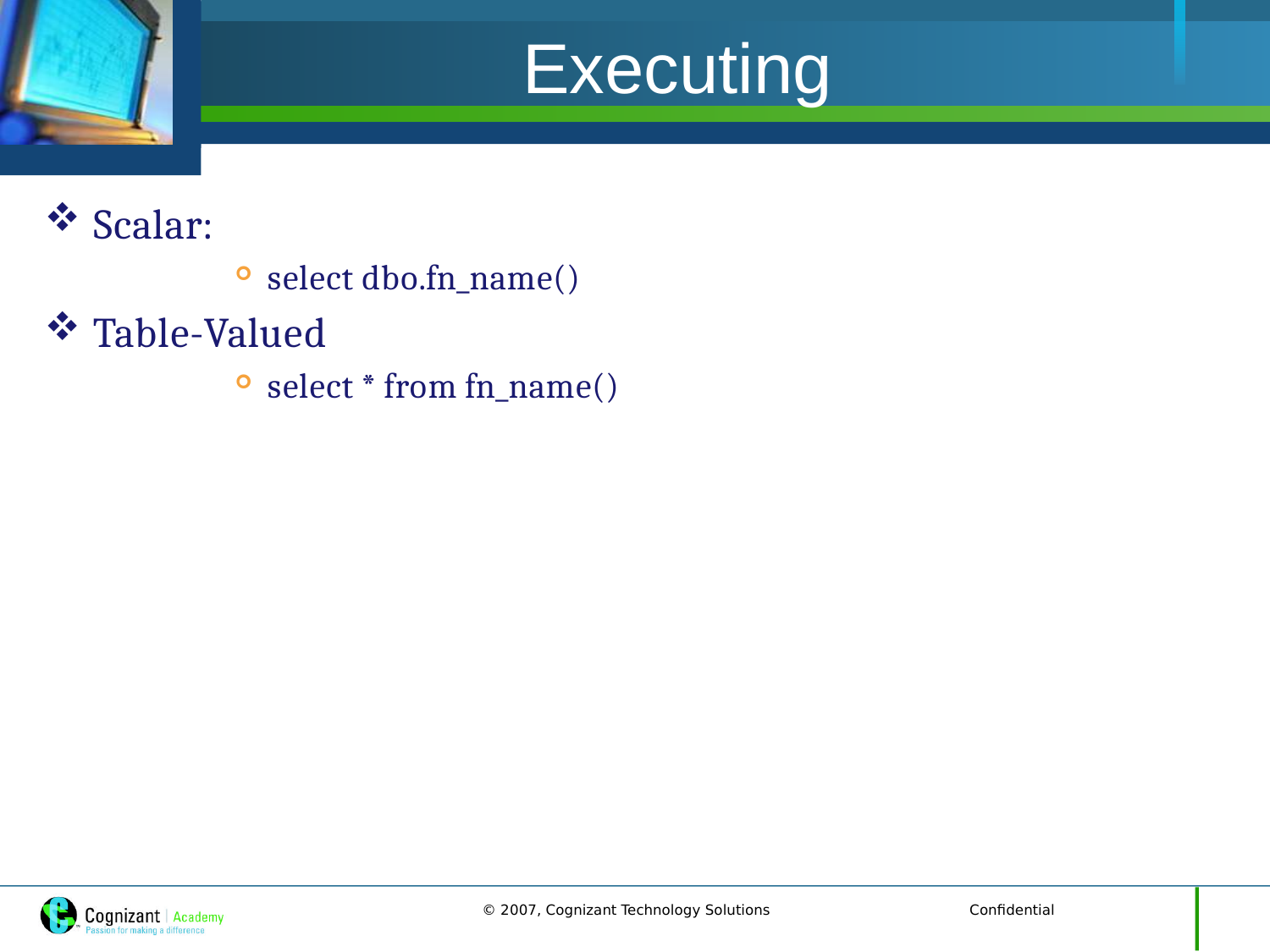

# Executing
Scalar:
select dbo.fn_name()
Table-Valued
select * from fn_name()